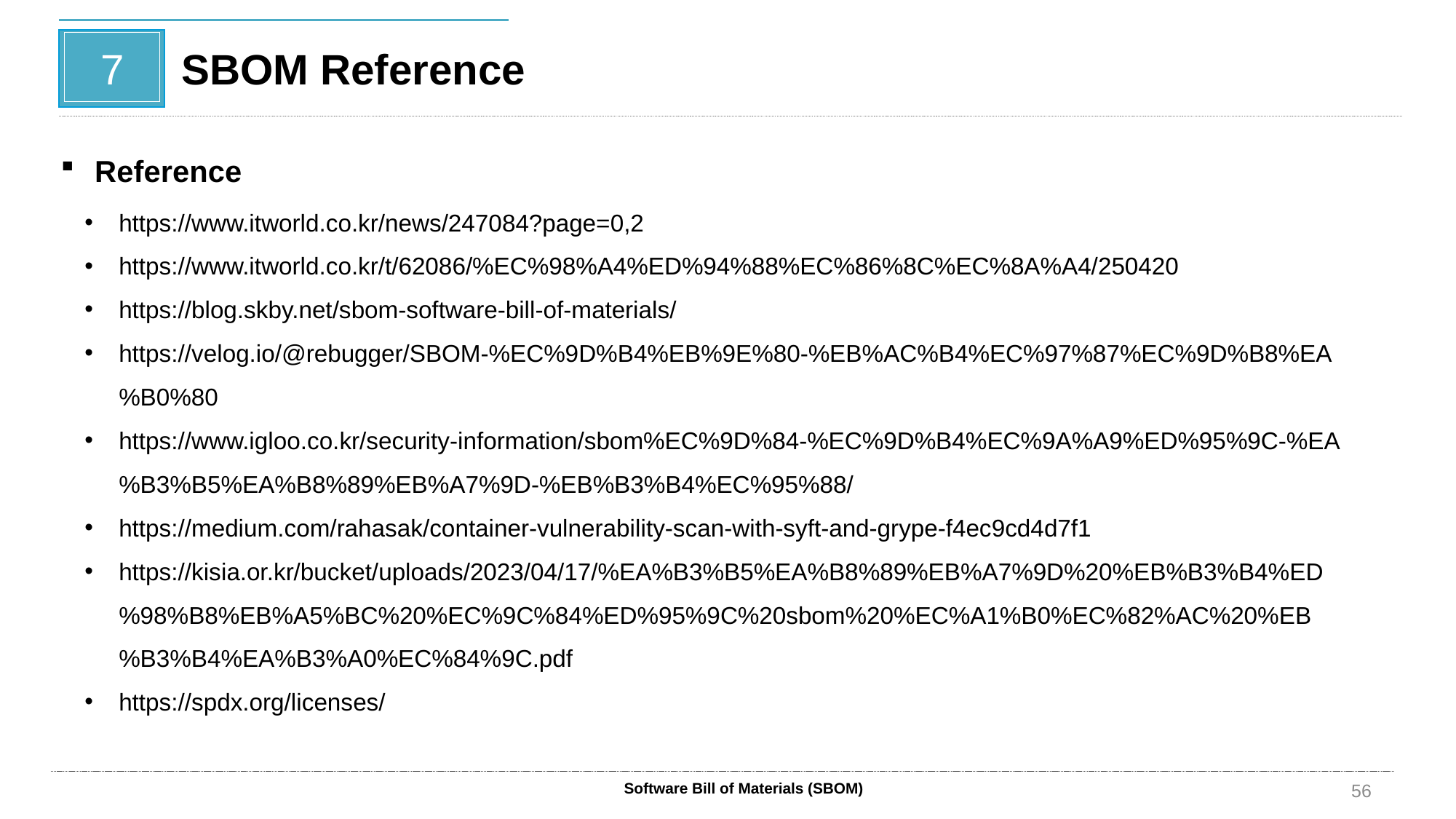

7
SBOM Reference
Reference
https://www.itworld.co.kr/news/247084?page=0,2
https://www.itworld.co.kr/t/62086/%EC%98%A4%ED%94%88%EC%86%8C%EC%8A%A4/250420
https://blog.skby.net/sbom-software-bill-of-materials/
https://velog.io/@rebugger/SBOM-%EC%9D%B4%EB%9E%80-%EB%AC%B4%EC%97%87%EC%9D%B8%EA%B0%80
https://www.igloo.co.kr/security-information/sbom%EC%9D%84-%EC%9D%B4%EC%9A%A9%ED%95%9C-%EA%B3%B5%EA%B8%89%EB%A7%9D-%EB%B3%B4%EC%95%88/
https://medium.com/rahasak/container-vulnerability-scan-with-syft-and-grype-f4ec9cd4d7f1
https://kisia.or.kr/bucket/uploads/2023/04/17/%EA%B3%B5%EA%B8%89%EB%A7%9D%20%EB%B3%B4%ED%98%B8%EB%A5%BC%20%EC%9C%84%ED%95%9C%20sbom%20%EC%A1%B0%EC%82%AC%20%EB%B3%B4%EA%B3%A0%EC%84%9C.pdf
https://spdx.org/licenses/